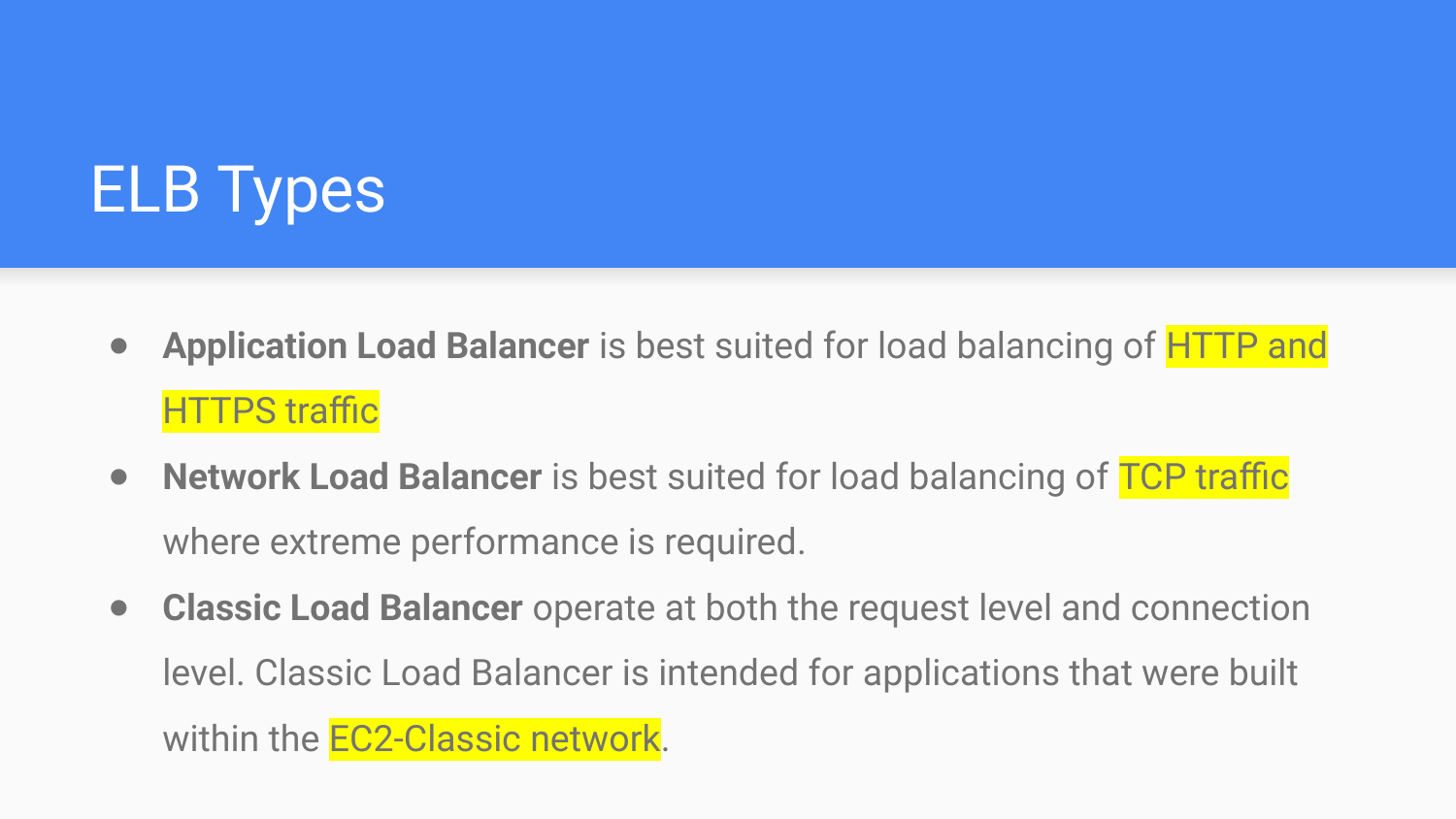

# ELB Types
Application Load Balancer is best suited for load balancing of HTTP and HTTPS traffic
Network Load Balancer is best suited for load balancing of TCP traffic where extreme performance is required.
Classic Load Balancer operate at both the request level and connection level. Classic Load Balancer is intended for applications that were built within the EC2-Classic network.